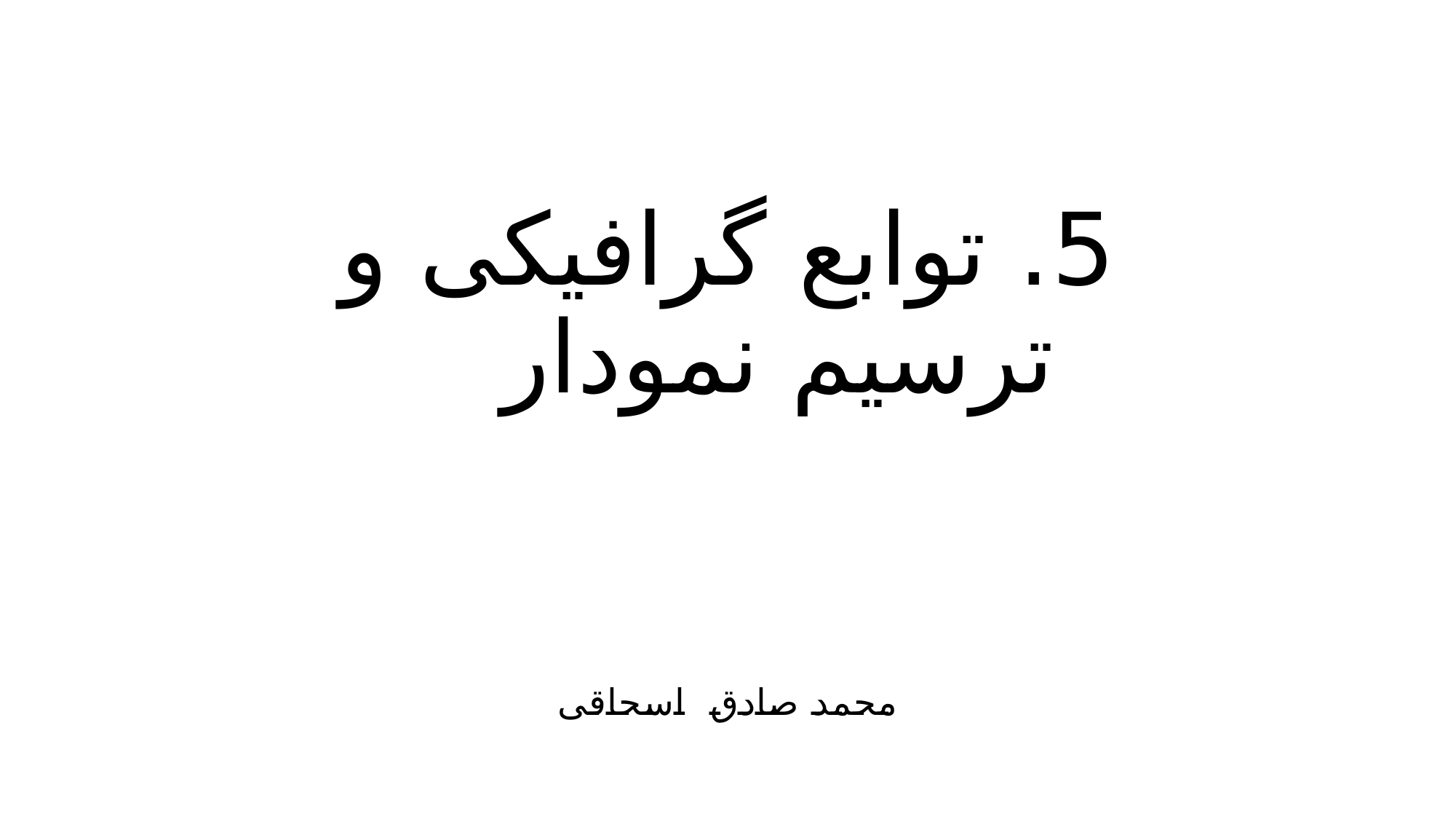

# 5. توابع گرافیکی و ترسیم نمودار
محمد صادق  اسحاقی